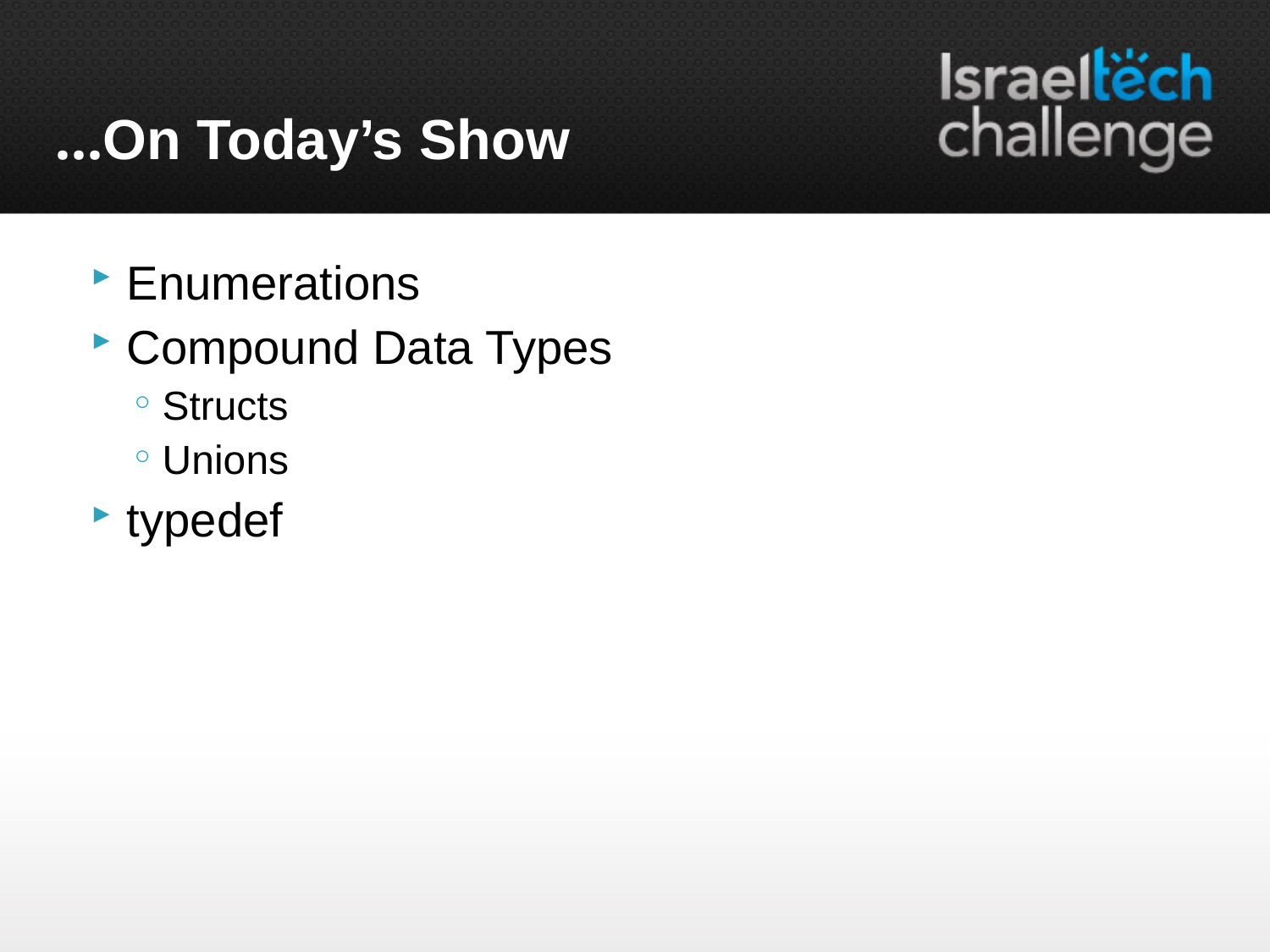

# On Today’s Show…
Enumerations
Compound Data Types
Structs
Unions
typedef